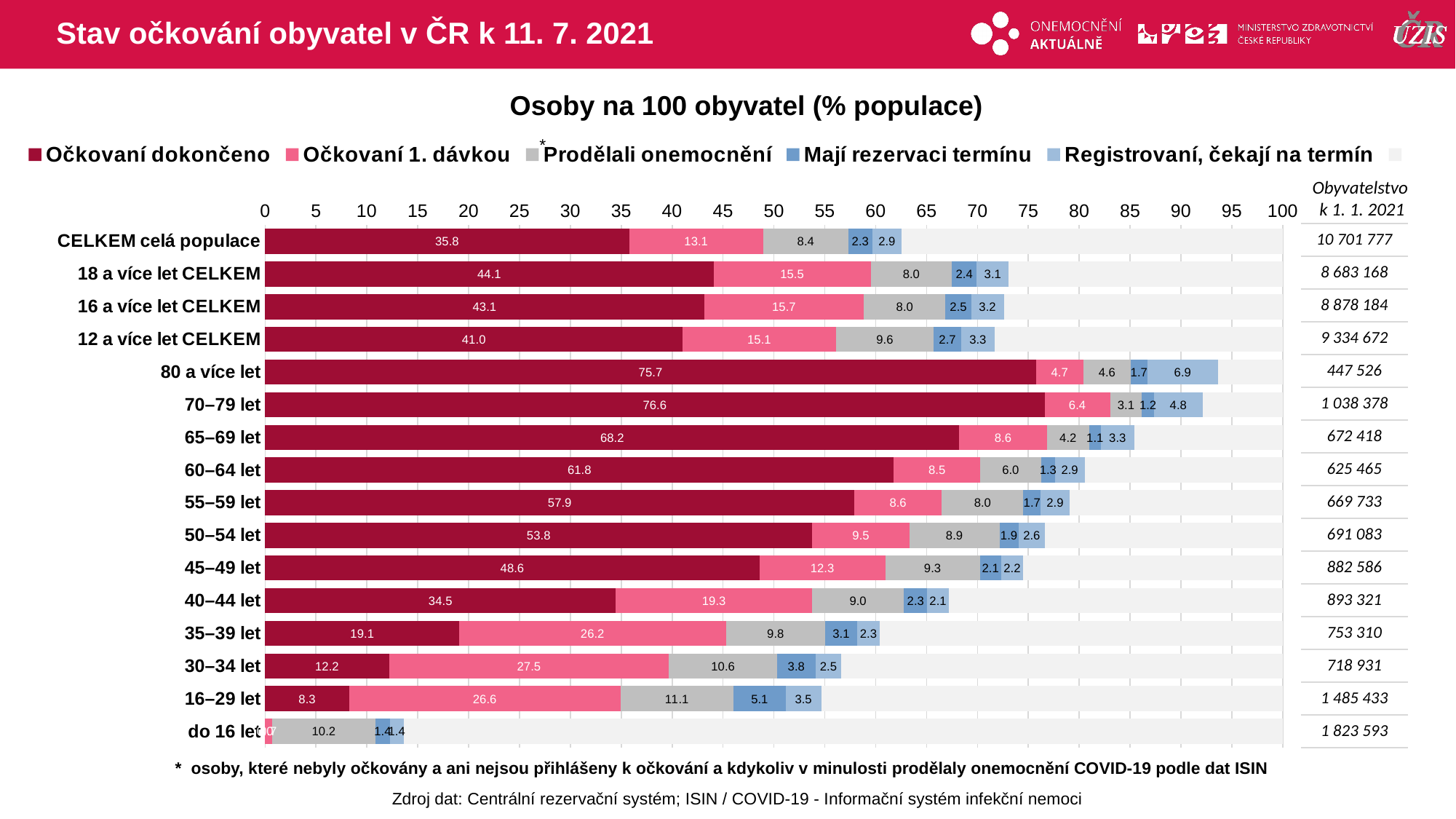

# Stav očkování obyvatel v ČR k 11. 7. 2021
Osoby na 100 obyvatel (% populace)

### Chart

| Category | Očkovaní dokončeno | Očkovaní 1. dávkou | Prodělali onemocnění | Mají rezervaci termínu | Registrovaní, čekají na termín |   |
|---|---|---|---|---|---|---|
| CELKEM celá populace | 35.79108 | 13.13687 | 8.392943 | 2.343181 | 2.8809795 | 37.4549386 |
| 18 a více let CELKEM | 44.07531 | 15.45133 | 7.970156 | 2.4345838 | 3.1492423 | 26.9193801 |
| 16 a více let CELKEM | 43.14167 | 15.69873 | 8.019692 | 2.540283 | 3.192556 | 27.4070688 |
| 12 a více let CELKEM | 41.03285 | 15.06083 | 9.622127 | 2.6863504 | 3.302912 | 28.294931 |
| 80 a více let | 75.74822 | 4.676376 | 4.625653 | 1.6680595 | 6.919598 | 6.36208846 |
| 70–79 let | 76.60303 | 6.433495 | 3.130652 | 1.1870436 | 4.7711912 | 7.87458902 |
| 65–69 let | 68.22735 | 8.599859 | 4.159764 | 1.1113623 | 3.3259074 | 14.575755 |
| 60–64 let | 61.78779 | 8.464582 | 6.028795 | 1.3445996 | 2.9096752 | 19.4645584 |
| 55–59 let | 57.91323 | 8.584764 | 8.013193 | 1.6957504 | 2.8632306 | 20.9298332 |
| 50–54 let | 53.77849 | 9.545597 | 8.852482 | 1.8664907 | 2.58652 | 23.3704201 |
| 45–49 let | 48.59232 | 12.34588 | 9.31456 | 2.073339 | 2.1759919 | 25.4979118 |
| 40–44 let | 34.46589 | 19.27381 | 9.04311 | 2.2807031 | 2.1417833 | 32.7947065 |
| 35–39 let | 19.08749 | 26.19094 | 9.76955 | 3.1226188 | 2.2547159 | 39.5746771 |
| 30–34 let | 12.19964 | 27.48289 | 10.62953 | 3.7939663 | 2.5007963 | 43.3931768 |
| 16–29 let | 8.264796 | 26.64375 | 11.12558 | 5.1250376 | 3.5016726 | 45.3391705 |
| do 16 let | 0.004661 | 0.664457 | 10.21012 | 1.3835872 | 1.3640653 | 86.3731107 |
*
Obyvatelstvo
k 1. 1. 2021
| 10 701 777 |
| --- |
| 8 683 168 |
| 8 878 184 |
| 9 334 672 |
| 447 526 |
| 1 038 378 |
| 672 418 |
| 625 465 |
| 669 733 |
| 691 083 |
| 882 586 |
| 893 321 |
| 753 310 |
| 718 931 |
| 1 485 433 |
| 1 823 593 |
*  osoby, které nebyly očkovány a ani nejsou přihlášeny k očkování a kdykoliv v minulosti prodělaly onemocnění COVID-19 podle dat ISIN
Zdroj dat: Centrální rezervační systém; ISIN / COVID-19 - Informační systém infekční nemoci